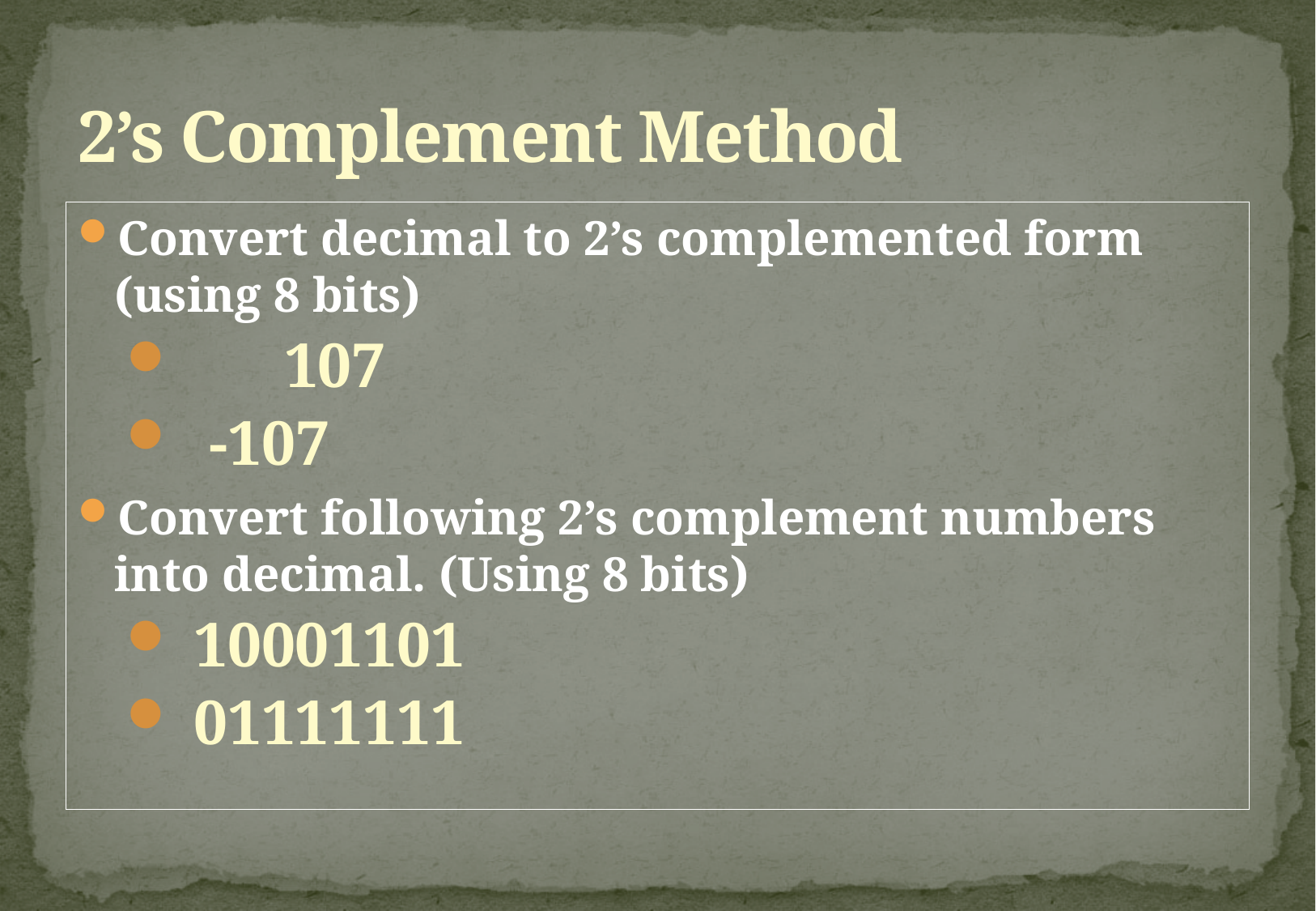

# 2’s Complement Method
Convert decimal to 2’s complemented form (using 8 bits)
	107
  -107
Convert following 2’s complement numbers into decimal. (Using 8 bits)
 10001101
 01111111